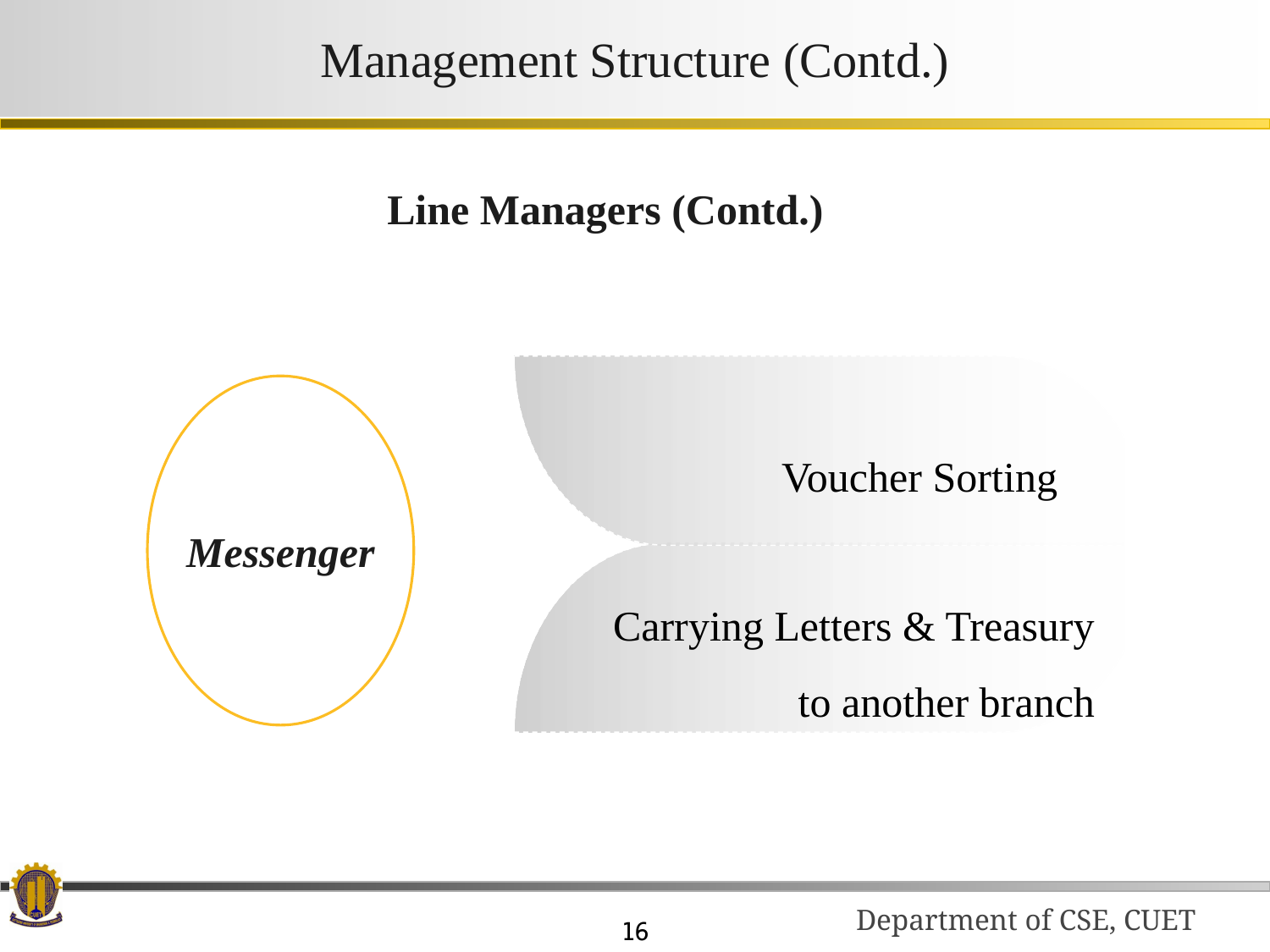

# Management Structure (Contd.)
    Line Managers (Contd.)

Messenger
Voucher Sorting
Carrying Letters & Treasury to another branch